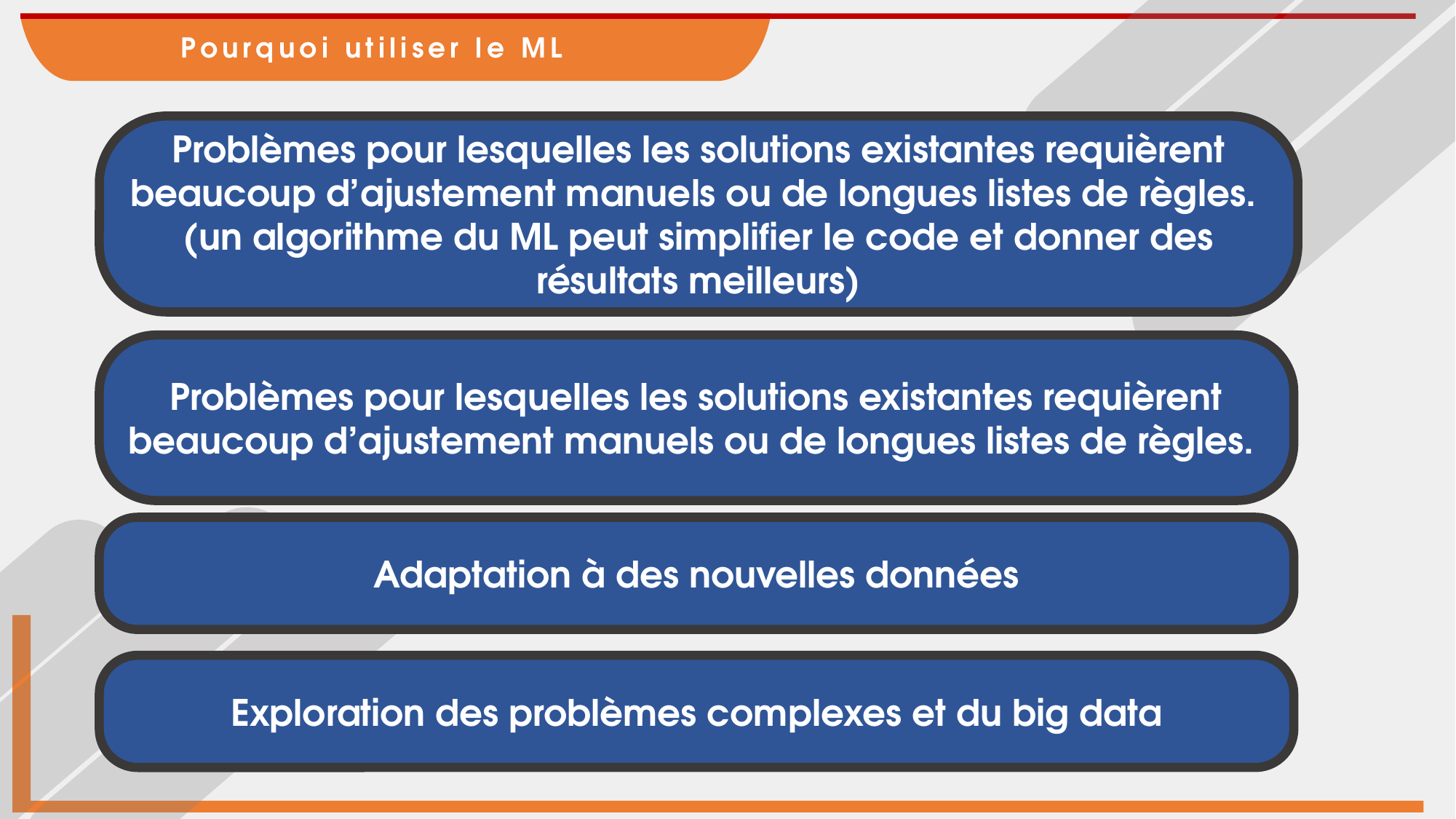

Pourquoi utiliser le ML

Problèmes pour lesquelles les solutions existantes requièrent beaucoup d’ajustement manuels ou de longues listes de règles.
(un algorithme du ML peut simplifier le code et donner des résultats meilleurs)
Problèmes pour lesquelles les solutions existantes requièrent beaucoup d’ajustement manuels ou de longues listes de règles.
Adaptation à des nouvelles données

Exploration des problèmes complexes et du big data